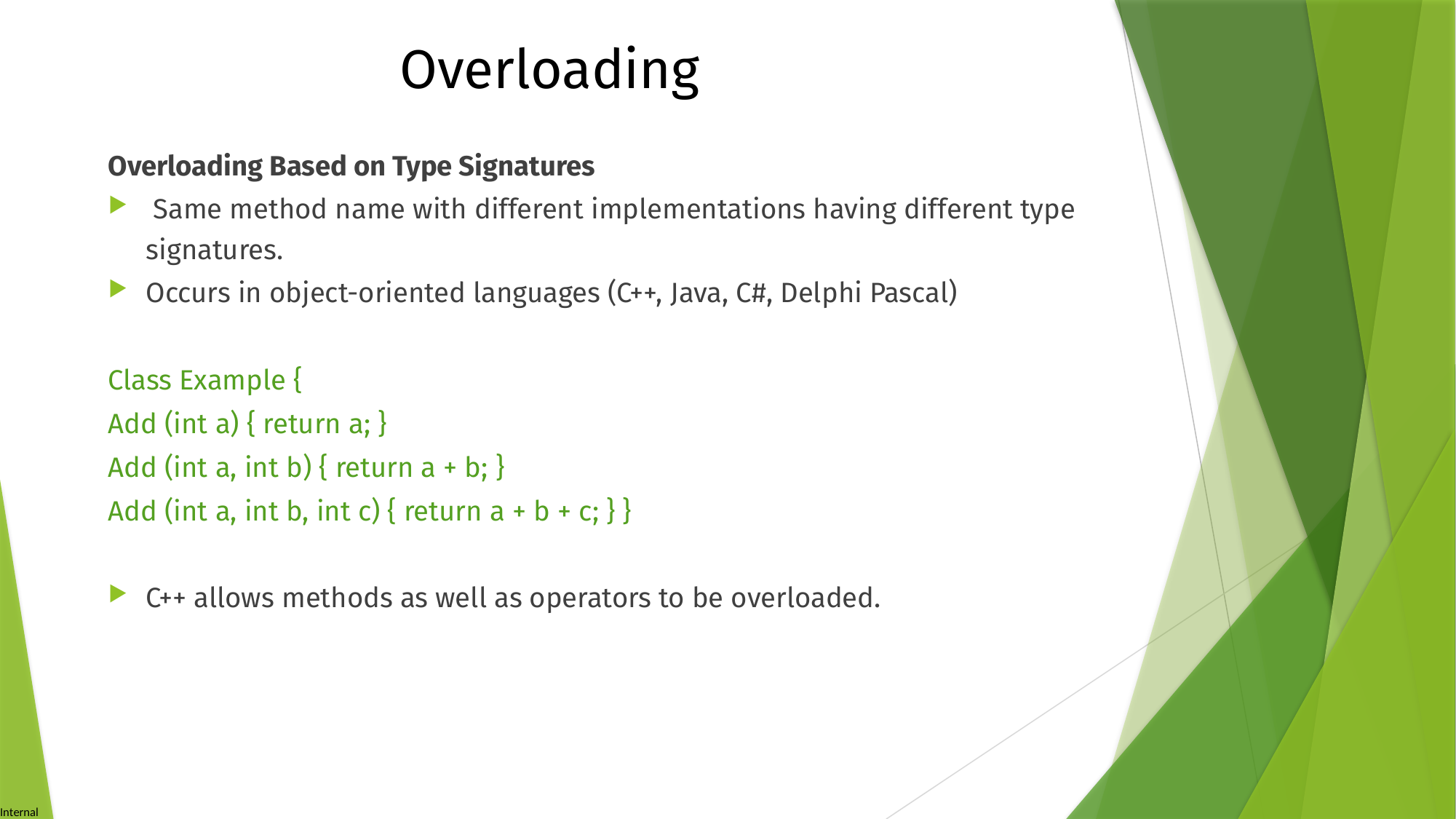

# Overloading
Overloading Based on Type Signatures
 Same method name with different implementations having different type signatures.
Occurs in object-oriented languages (C++, Java, C#, Delphi Pascal)

Class Example {
Add (int a) { return a; }
Add (int a, int b) { return a + b; }
Add (int a, int b, int c) { return a + b + c; } }

C++ allows methods as well as operators to be overloaded.